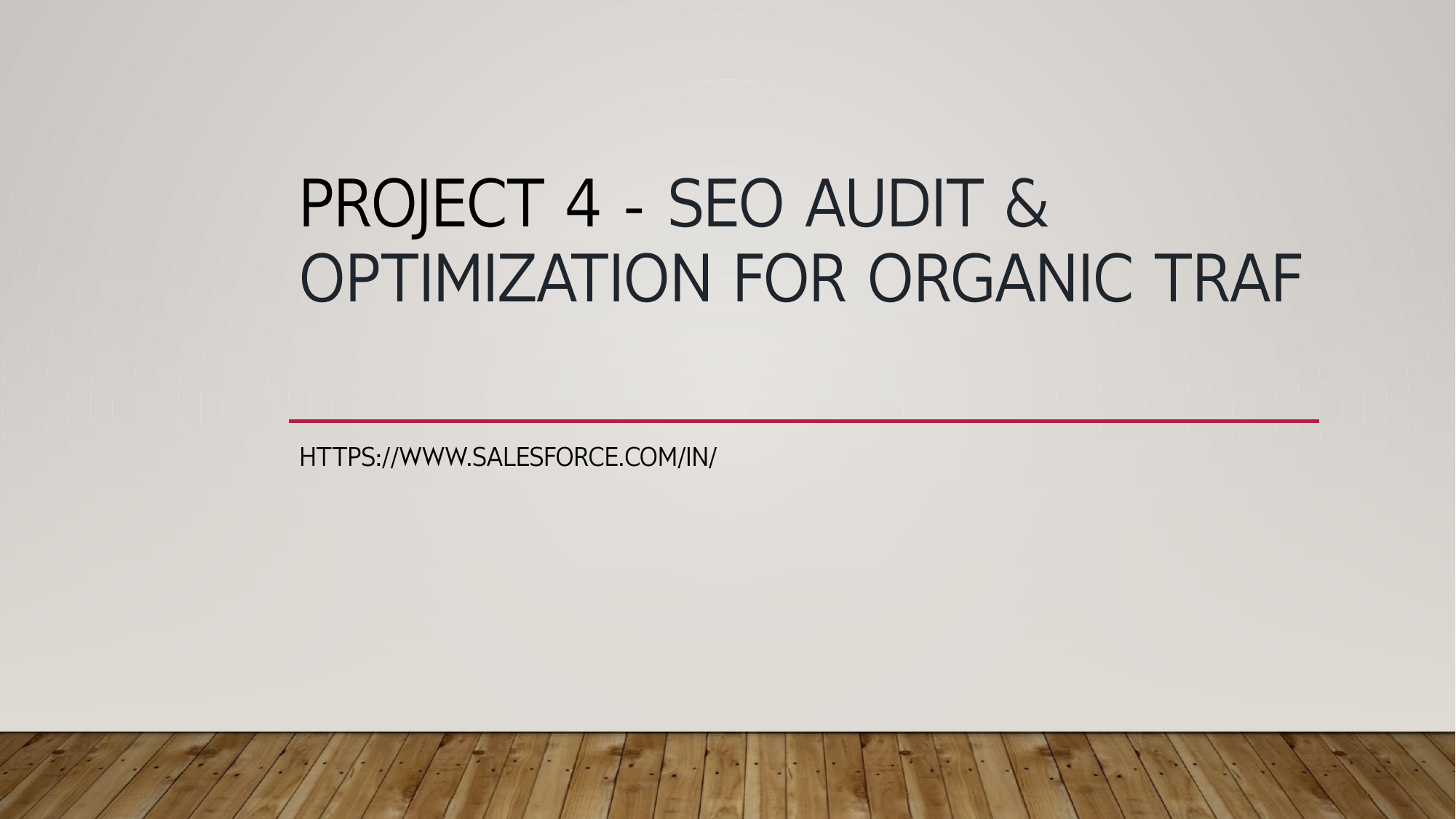

# PROJECT 4 - SEO AUDIT & OPTIMIZATION FOR ORGANIC TRAF
HTTPS://WWW.SALESFORCE.COM/IN/